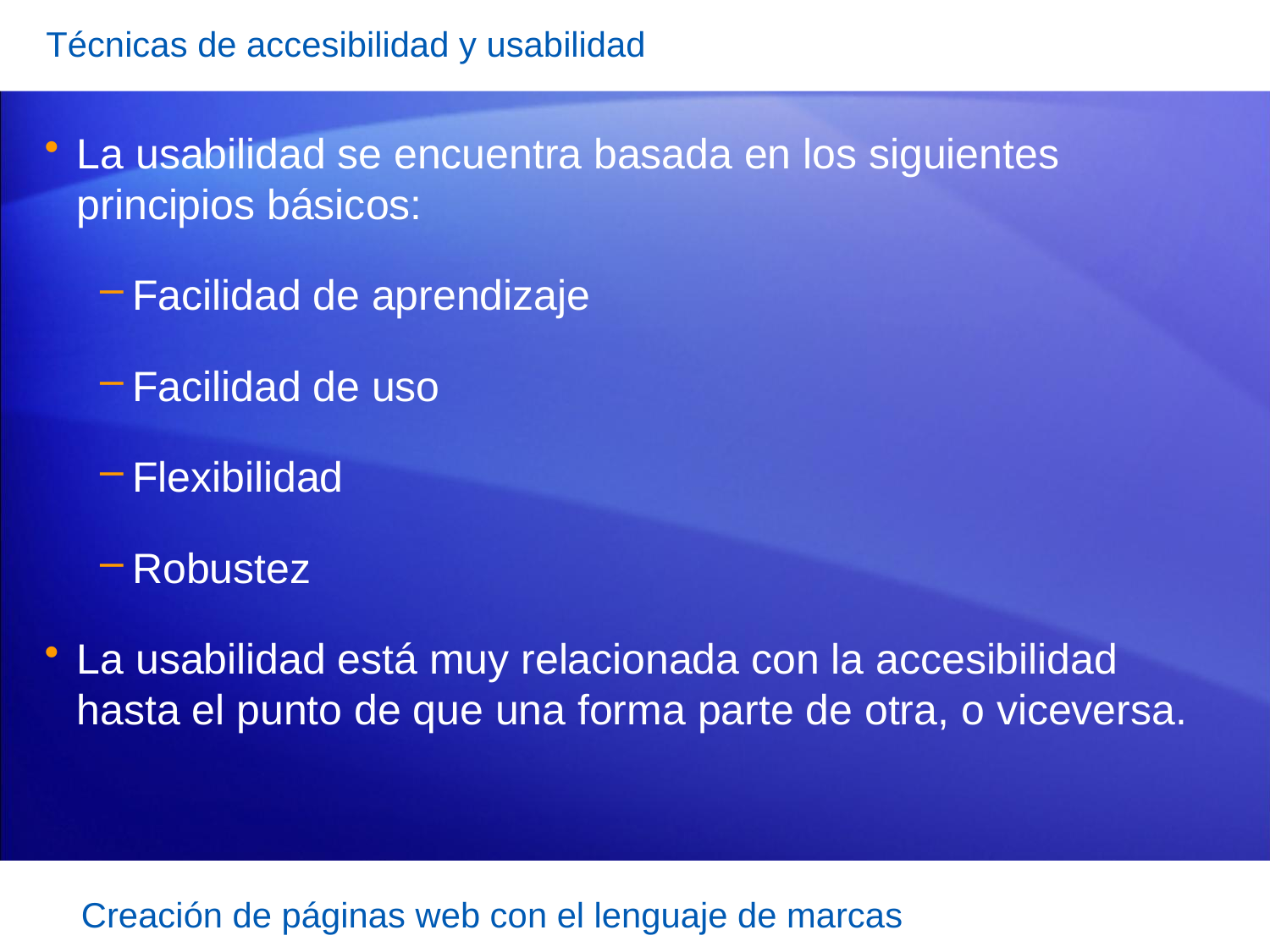

Técnicas de accesibilidad y usabilidad

La usabilidad se encuentra basada en los siguientes principios básicos:
Facilidad de aprendizaje
Facilidad de uso
Flexibilidad
Robustez
La usabilidad está muy relacionada con la accesibilidad hasta el punto de que una forma parte de otra, o viceversa.

Creación de páginas web con el lenguaje de marcas